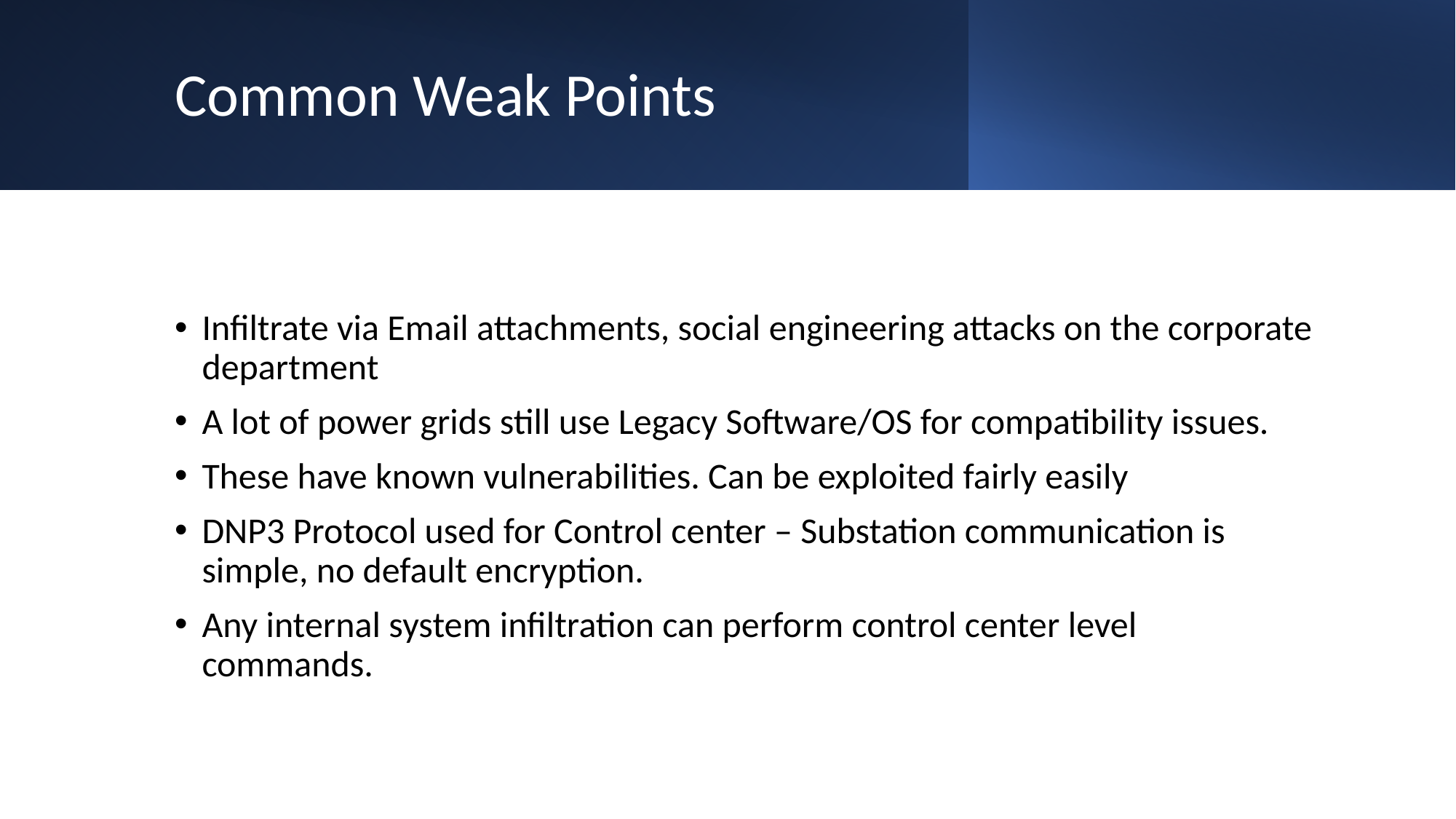

# Common Weak Points
Infiltrate via Email attachments, social engineering attacks on the corporate department
A lot of power grids still use Legacy Software/OS for compatibility issues.
These have known vulnerabilities. Can be exploited fairly easily
DNP3 Protocol used for Control center – Substation communication is simple, no default encryption.
Any internal system infiltration can perform control center level commands.